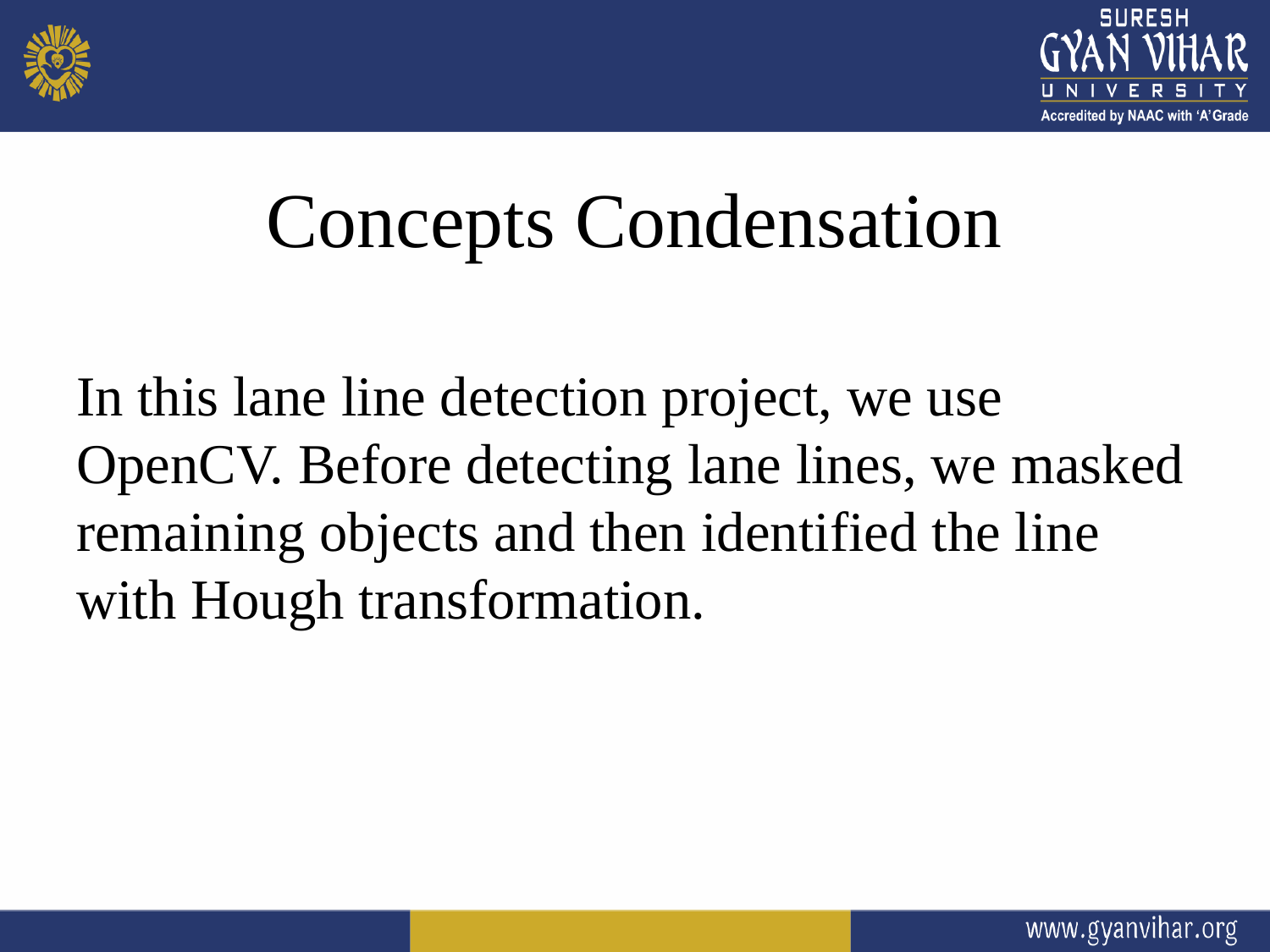

# Concepts Condensation
In this lane line detection project, we use OpenCV. Before detecting lane lines, we masked remaining objects and then identified the line with Hough transformation.